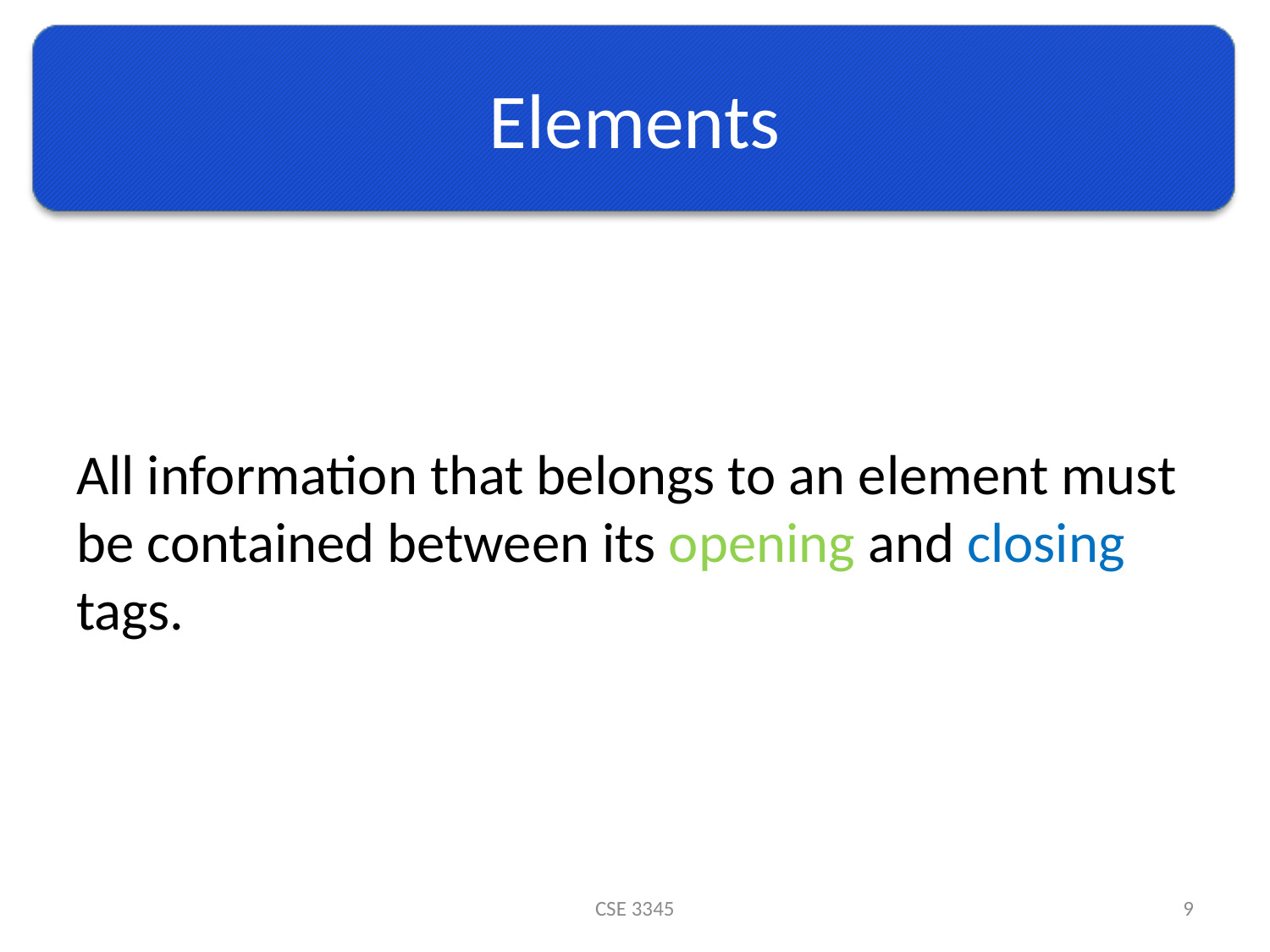

# Elements
All information that belongs to an element must be contained between its opening and closing tags.
CSE 3345
9